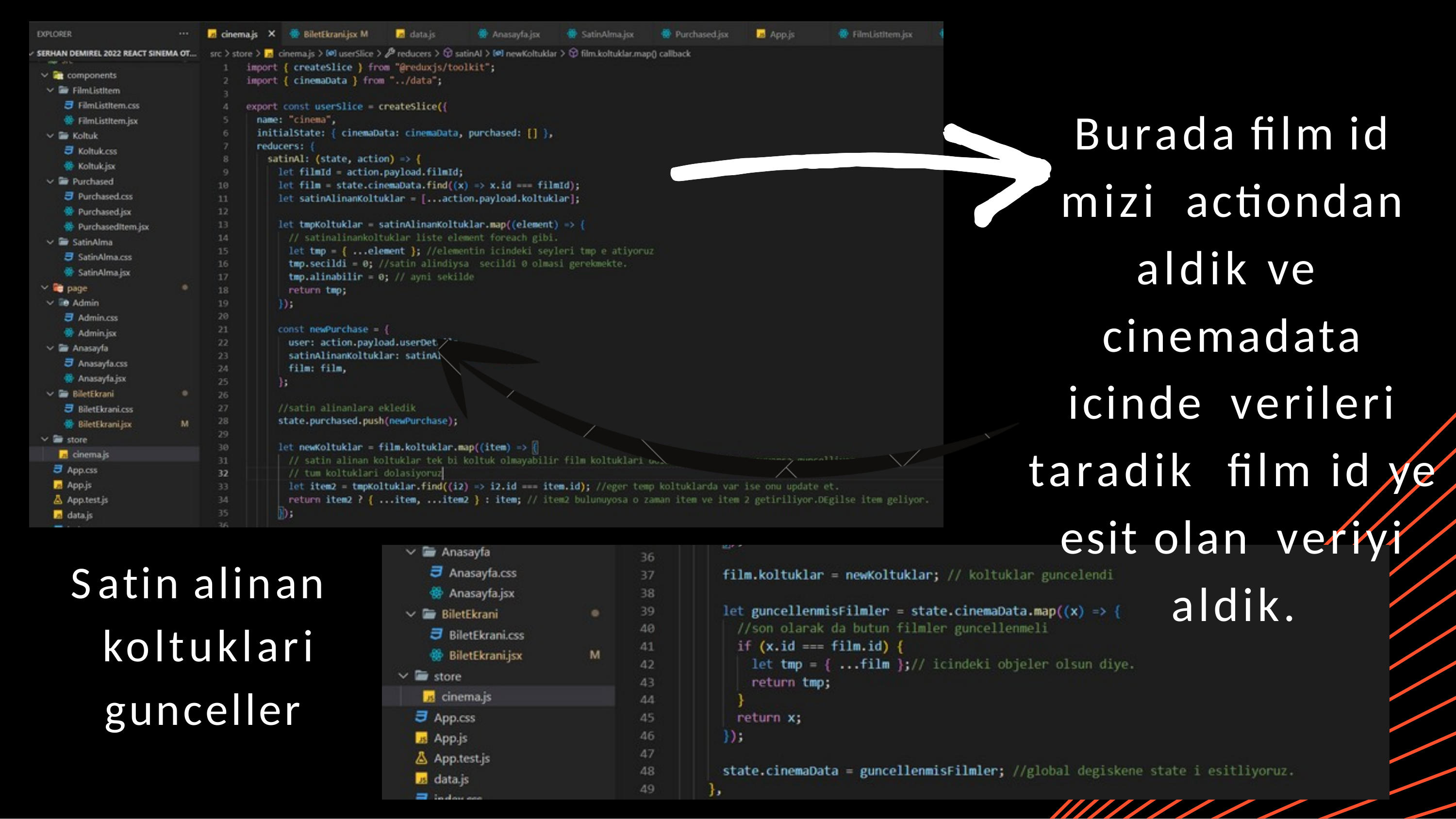

Burada film id mizi  actiondan aldik ve  cinemadata icinde  verileri taradik  film id ye esit olan  veriyi aldik.
Satin alinan  koltuklari  gunceller